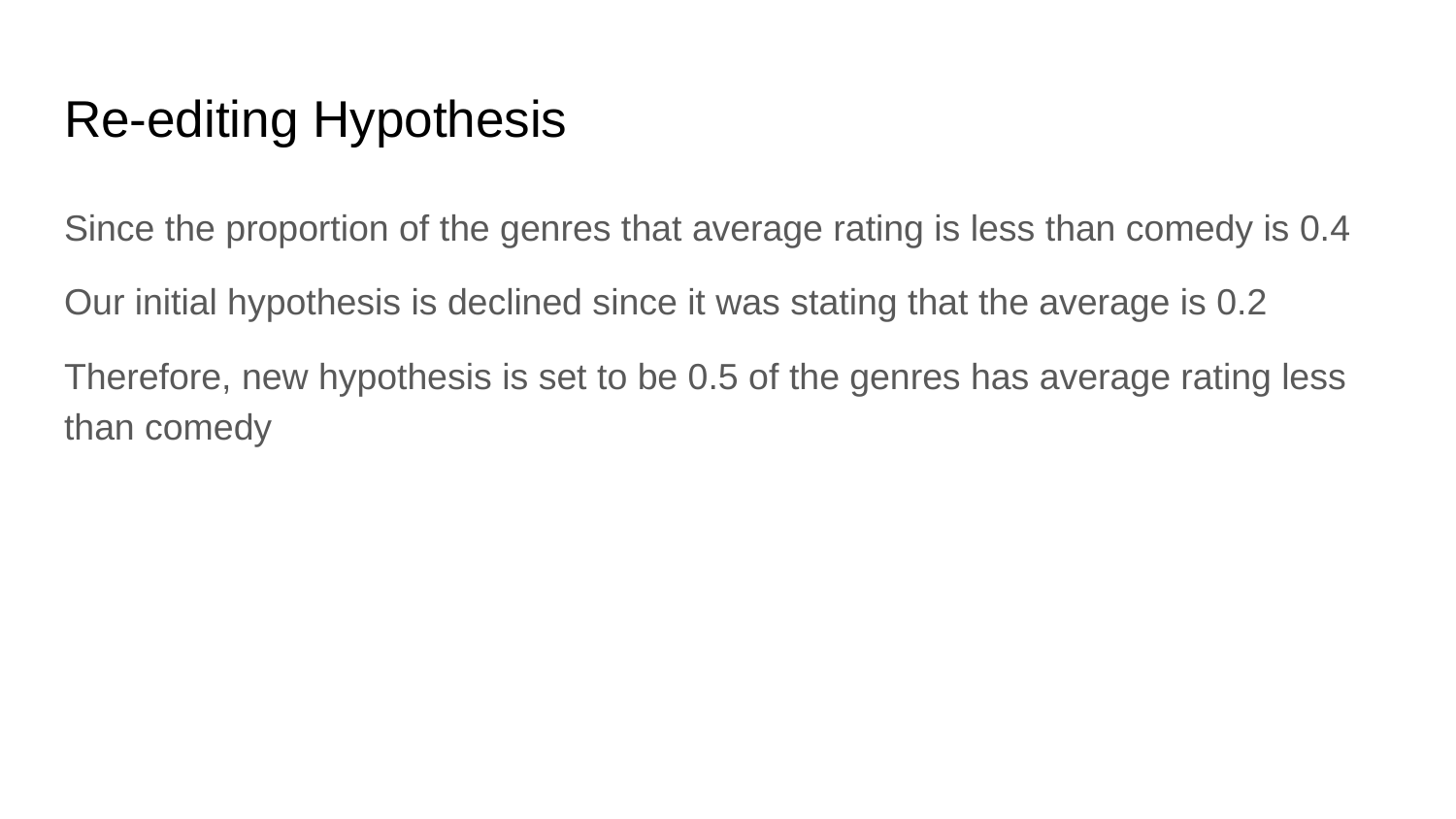

# Re-editing Hypothesis
Since the proportion of the genres that average rating is less than comedy is 0.4
Our initial hypothesis is declined since it was stating that the average is 0.2
Therefore, new hypothesis is set to be 0.5 of the genres has average rating less than comedy